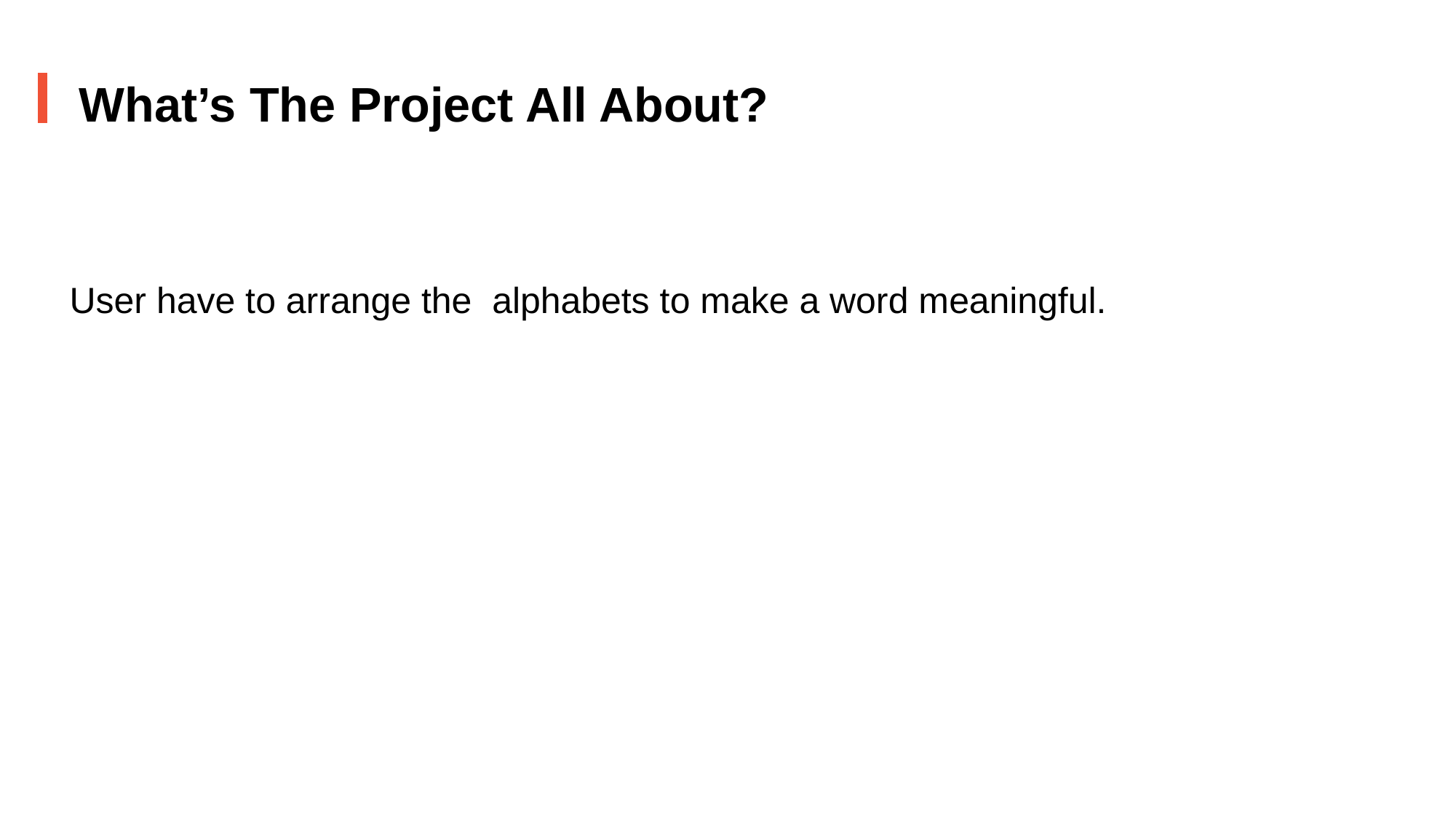

What’s The Project All About?

User have to arrange the  alphabets to make a word meaningful.